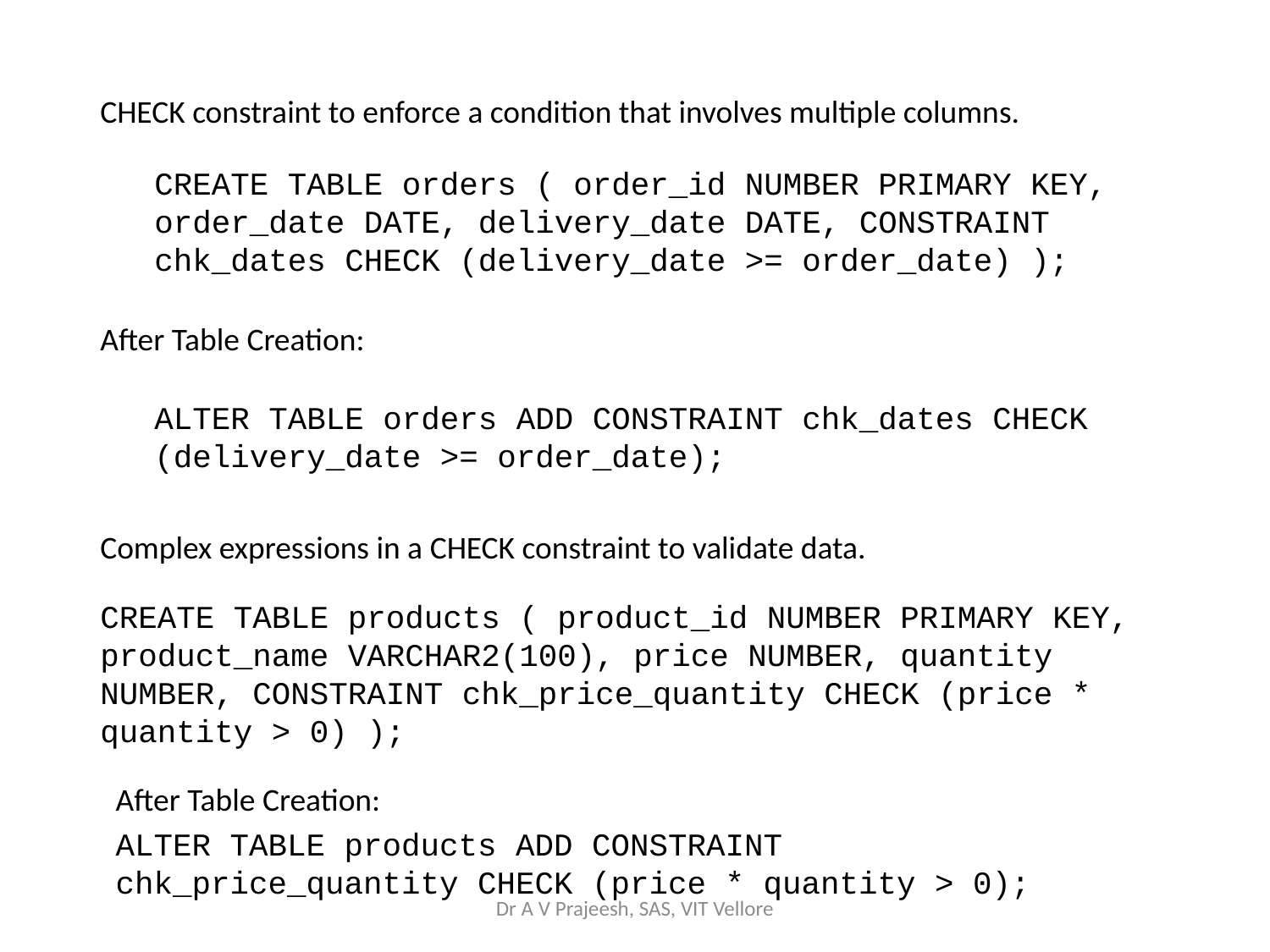

CHECK constraint to enforce a condition that involves multiple columns.
CREATE TABLE orders ( order_id NUMBER PRIMARY KEY, order_date DATE, delivery_date DATE, CONSTRAINT chk_dates CHECK (delivery_date >= order_date) );
After Table Creation:
ALTER TABLE orders ADD CONSTRAINT chk_dates CHECK (delivery_date >= order_date);
Complex expressions in a CHECK constraint to validate data.
CREATE TABLE products ( product_id NUMBER PRIMARY KEY, product_name VARCHAR2(100), price NUMBER, quantity NUMBER, CONSTRAINT chk_price_quantity CHECK (price * quantity > 0) );
After Table Creation:
ALTER TABLE products ADD CONSTRAINT chk_price_quantity CHECK (price * quantity > 0);
Dr A V Prajeesh, SAS, VIT Vellore